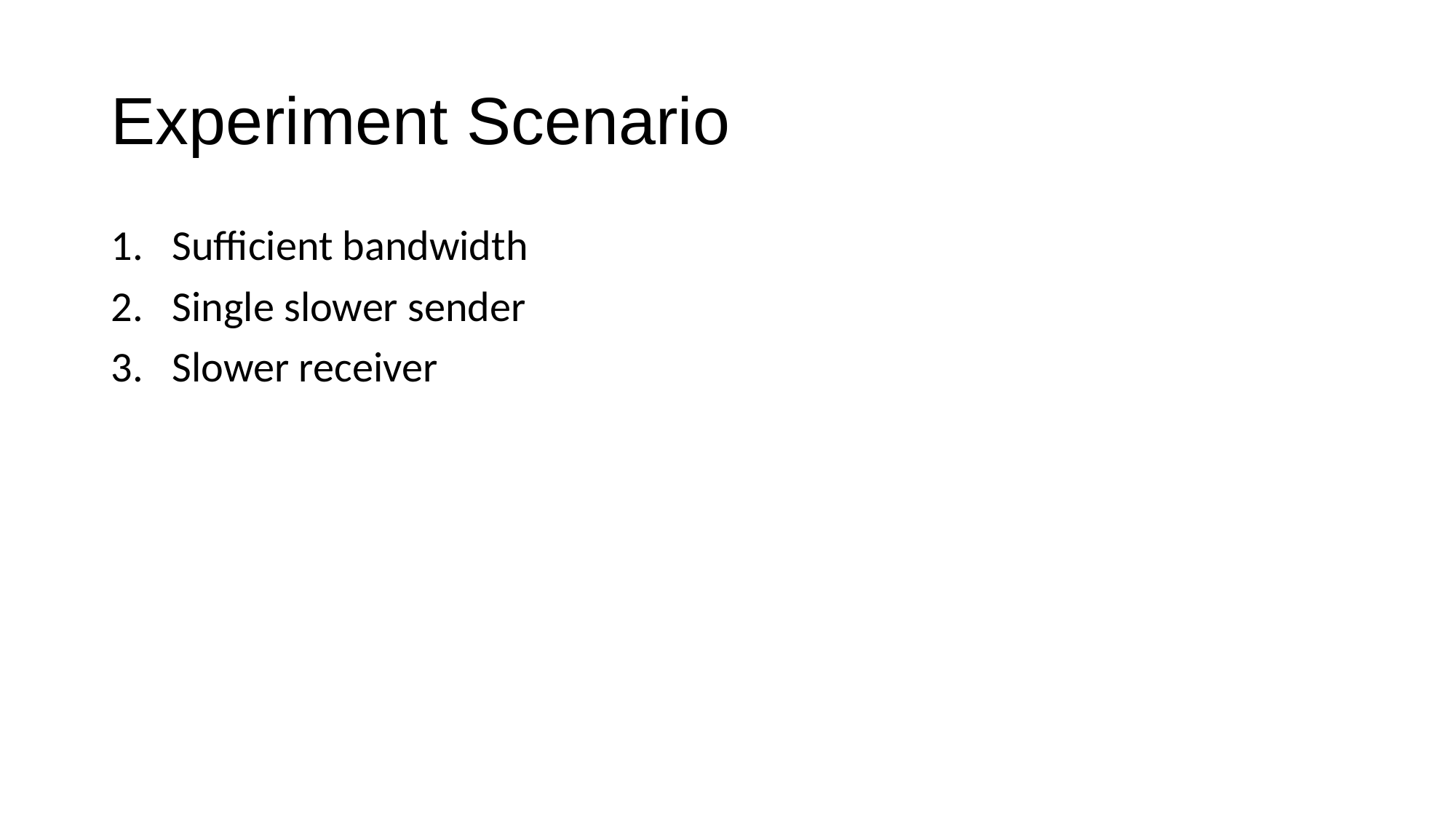

# Experiment Scenario
Sufficient bandwidth
Single slower sender
Slower receiver